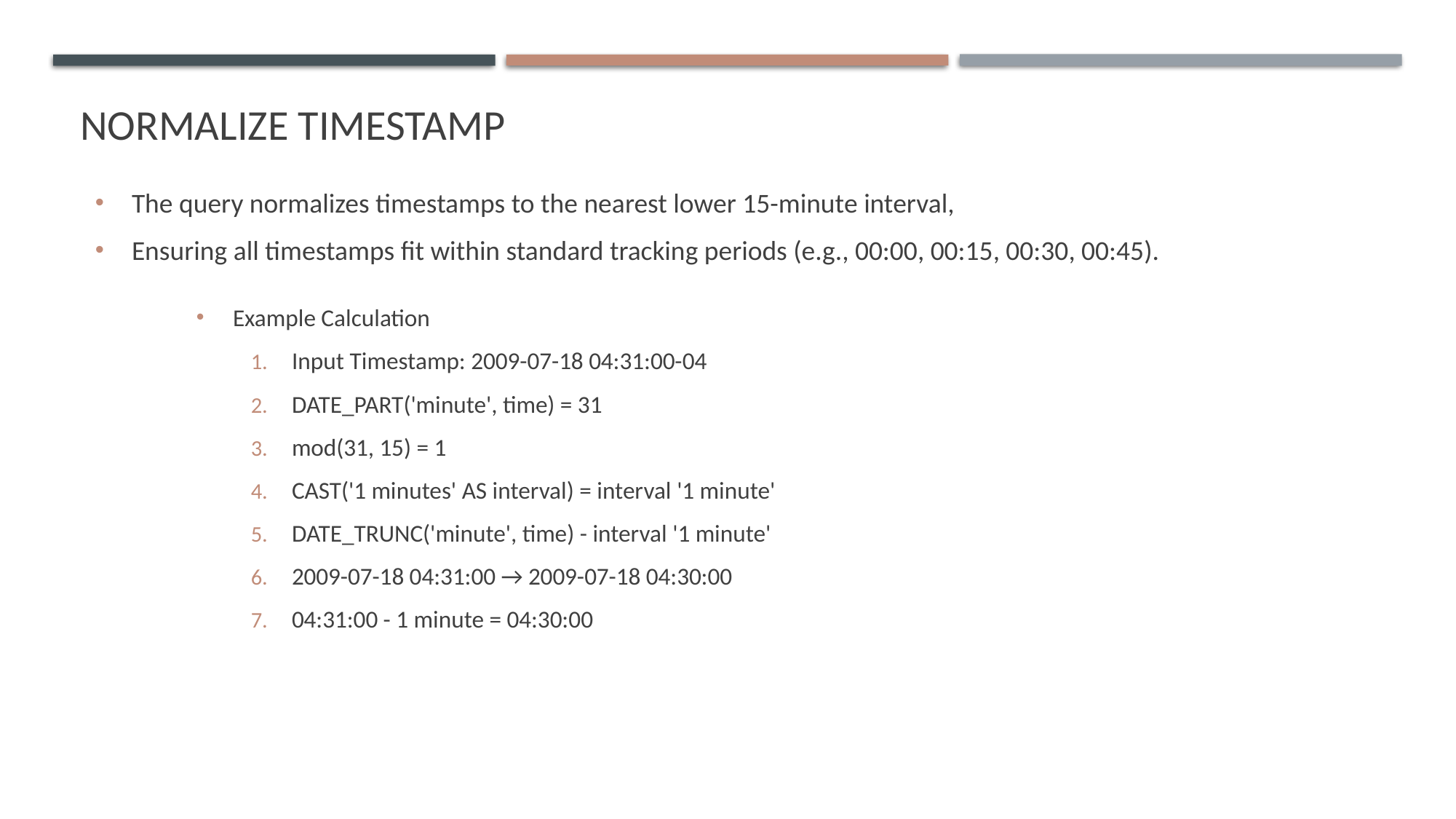

# NORMALIZE TIMESTAMP
The query normalizes timestamps to the nearest lower 15-minute interval,
Ensuring all timestamps fit within standard tracking periods (e.g., 00:00, 00:15, 00:30, 00:45).
Example Calculation
Input Timestamp: 2009-07-18 04:31:00-04
DATE_PART('minute', time) = 31
mod(31, 15) = 1
CAST('1 minutes' AS interval) = interval '1 minute'
DATE_TRUNC('minute', time) - interval '1 minute'
2009-07-18 04:31:00 → 2009-07-18 04:30:00
04:31:00 - 1 minute = 04:30:00